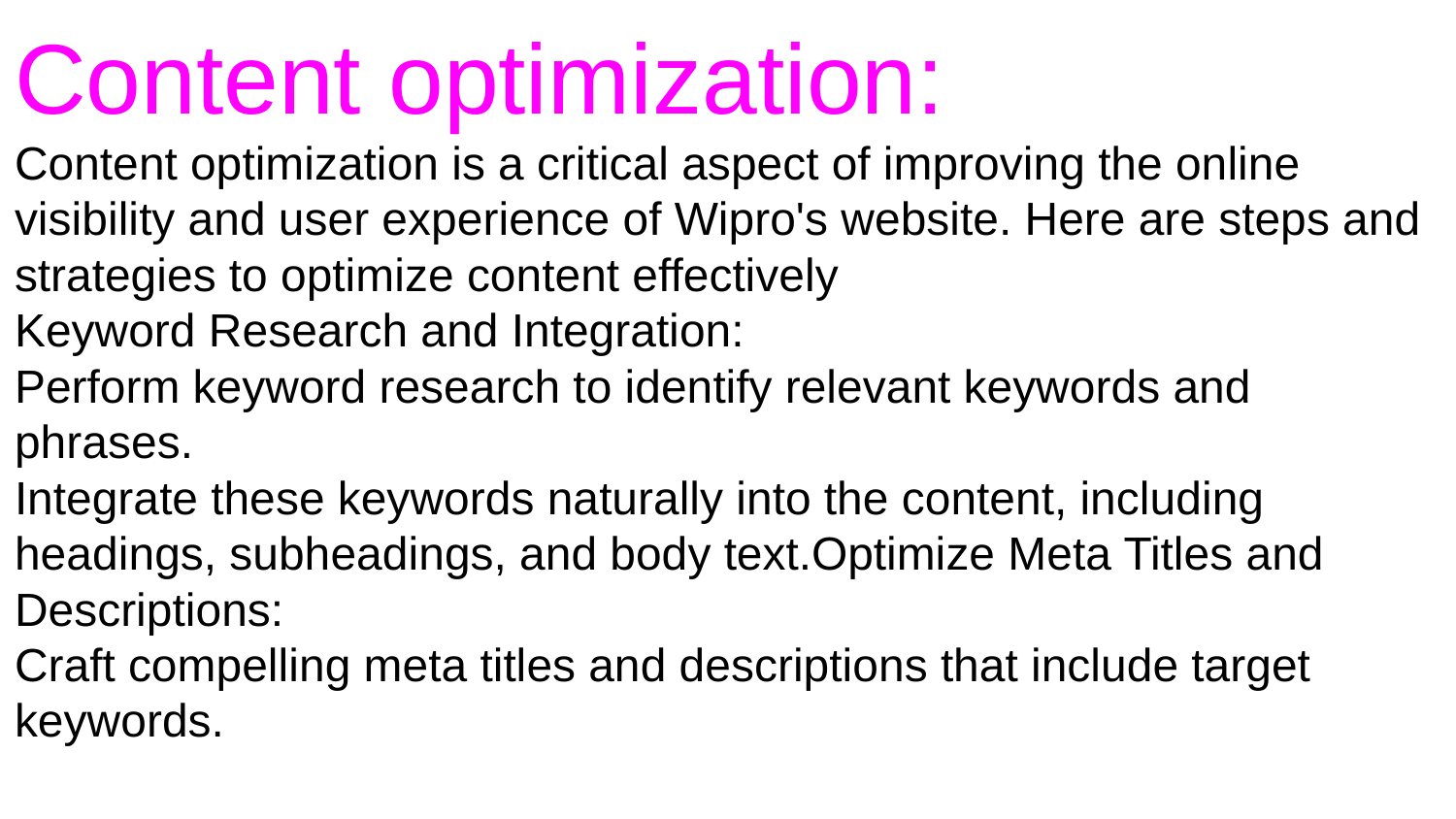

Content optimization:
Content optimization is a critical aspect of improving the online visibility and user experience of Wipro's website. Here are steps and strategies to optimize content effectively
Keyword Research and Integration:
Perform keyword research to identify relevant keywords and phrases.
Integrate these keywords naturally into the content, including headings, subheadings, and body text.Optimize Meta Titles and Descriptions:
Craft compelling meta titles and descriptions that include target keywords.